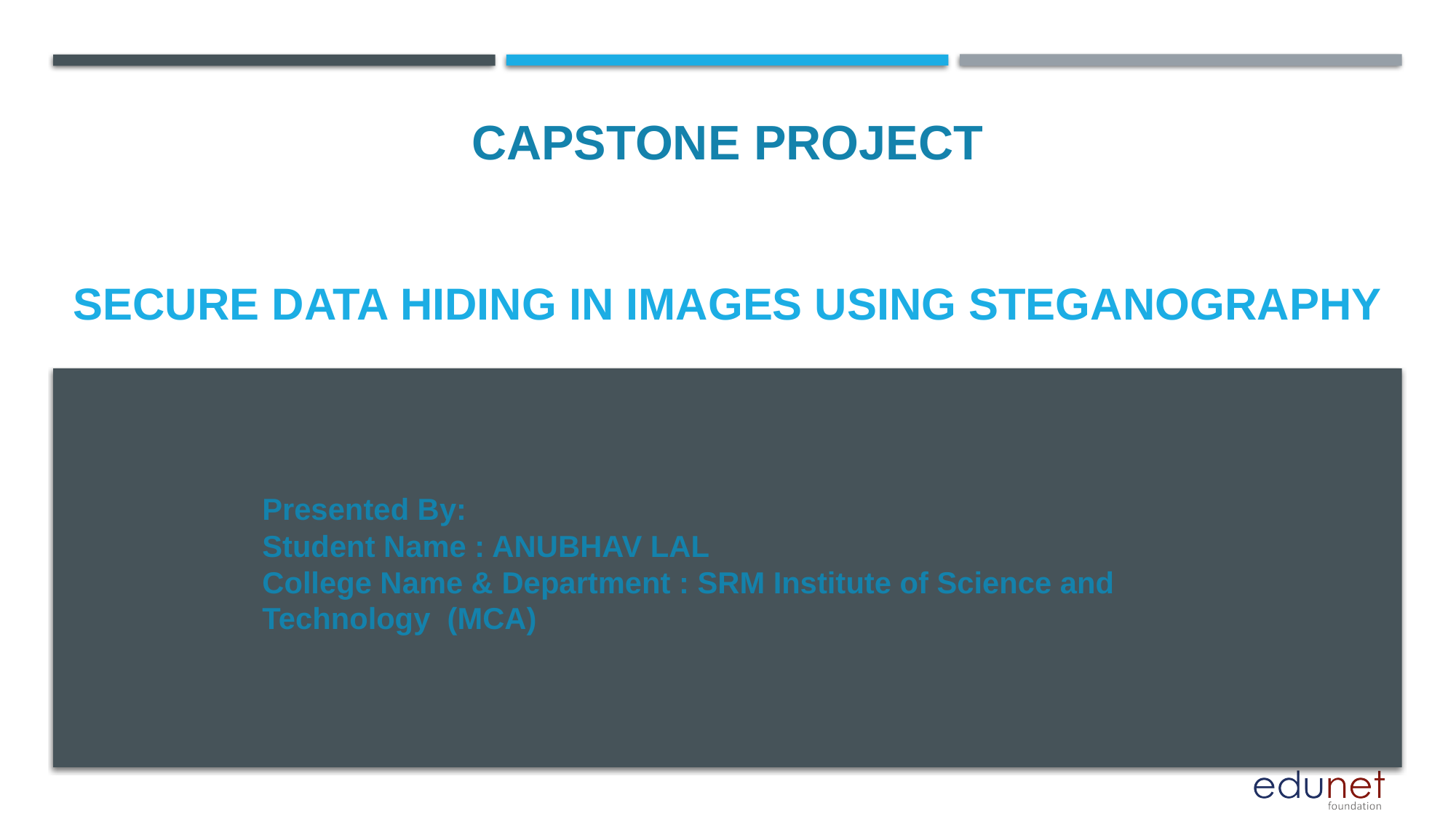

CAPSTONE PROJECT
# Secure Data Hiding in Images Using Steganography
Presented By:
Student Name : ANUBHAV LAL
College Name & Department : SRM Institute of Science and Technology  (MCA)